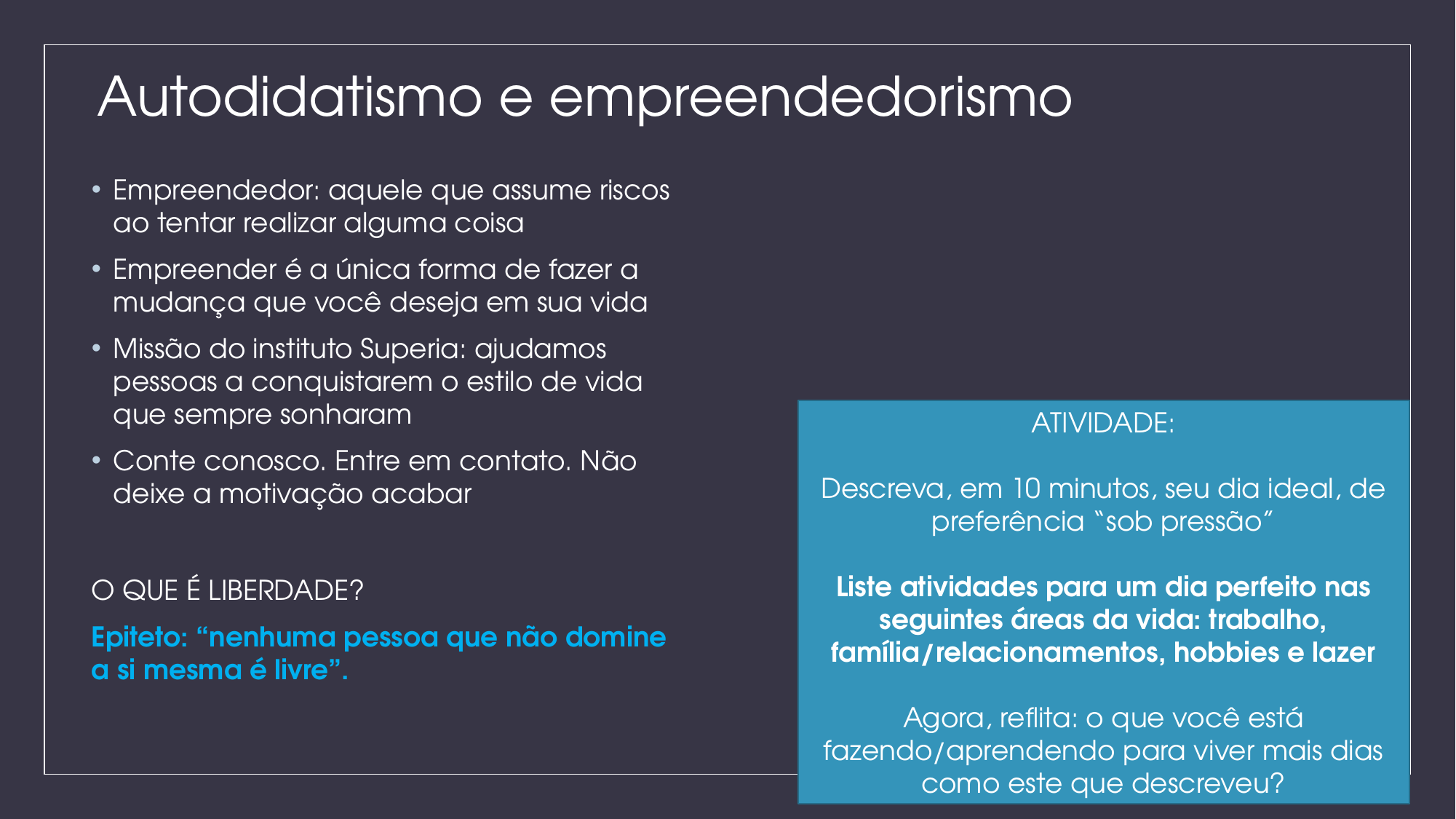

# Autodidatismo e empreendedorismo
Empreendedor: aquele que assume riscos ao tentar realizar alguma coisa
Empreender é a única forma de fazer a mudança que você deseja em sua vida
Missão do instituto Superia: ajudamos pessoas a conquistarem o estilo de vida que sempre sonharam
Conte conosco. Entre em contato. Não deixe a motivação acabar

O QUE É LIBERDADE?
Epiteto: “nenhuma pessoa que não domine a si mesma é livre”.
ATIVIDADE:

Descreva, em 10 minutos, seu dia ideal, de preferência “sob pressão”

Liste atividades para um dia perfeito nas seguintes áreas da vida: trabalho, família/relacionamentos, hobbies e lazer

Agora, reflita: o que você está fazendo/aprendendo para viver mais dias como este que descreveu?